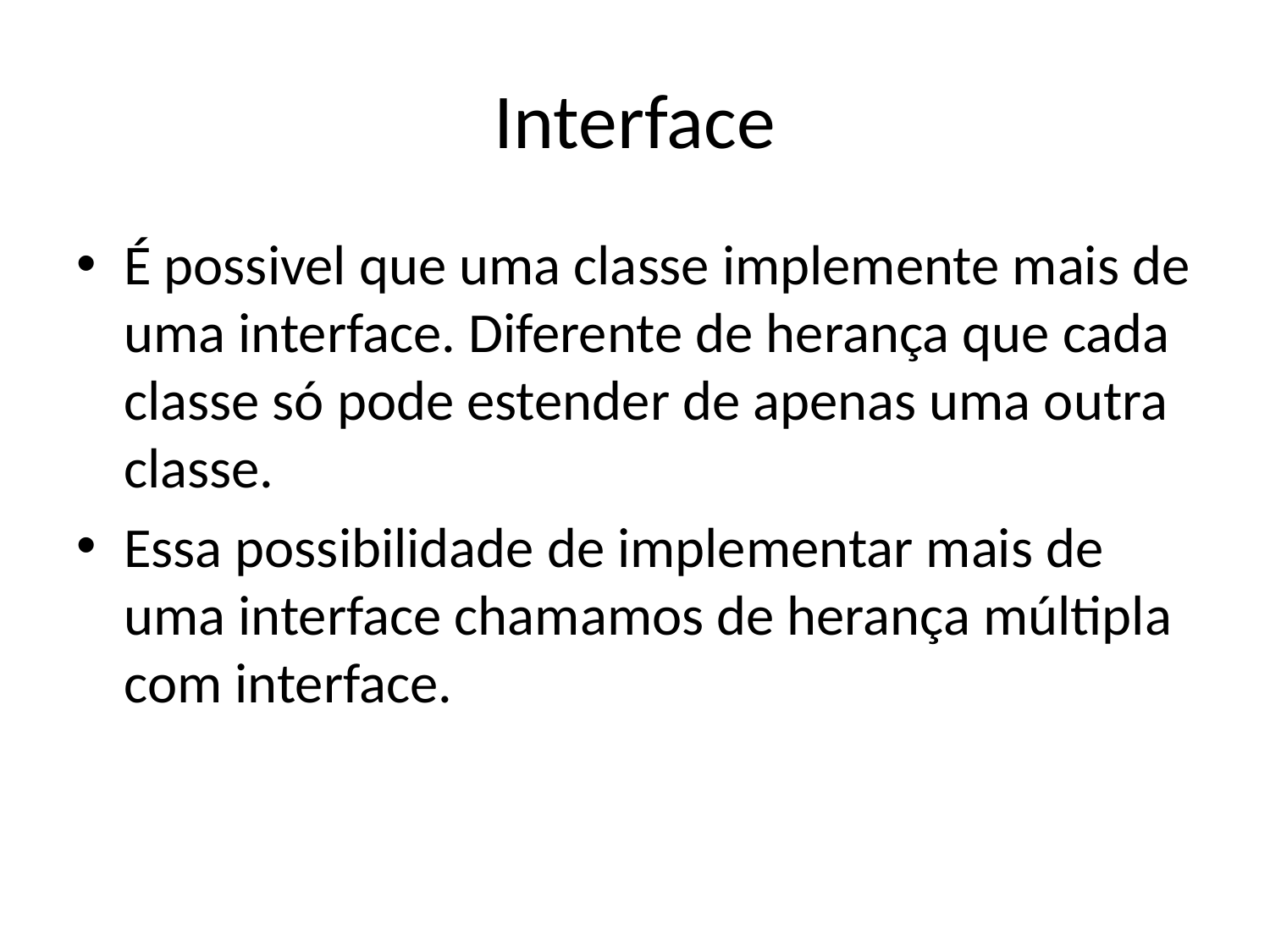

# Interface
É possivel que uma classe implemente mais de uma interface. Diferente de herança que cada classe só pode estender de apenas uma outra classe.
Essa possibilidade de implementar mais de uma interface chamamos de herança múltipla com interface.